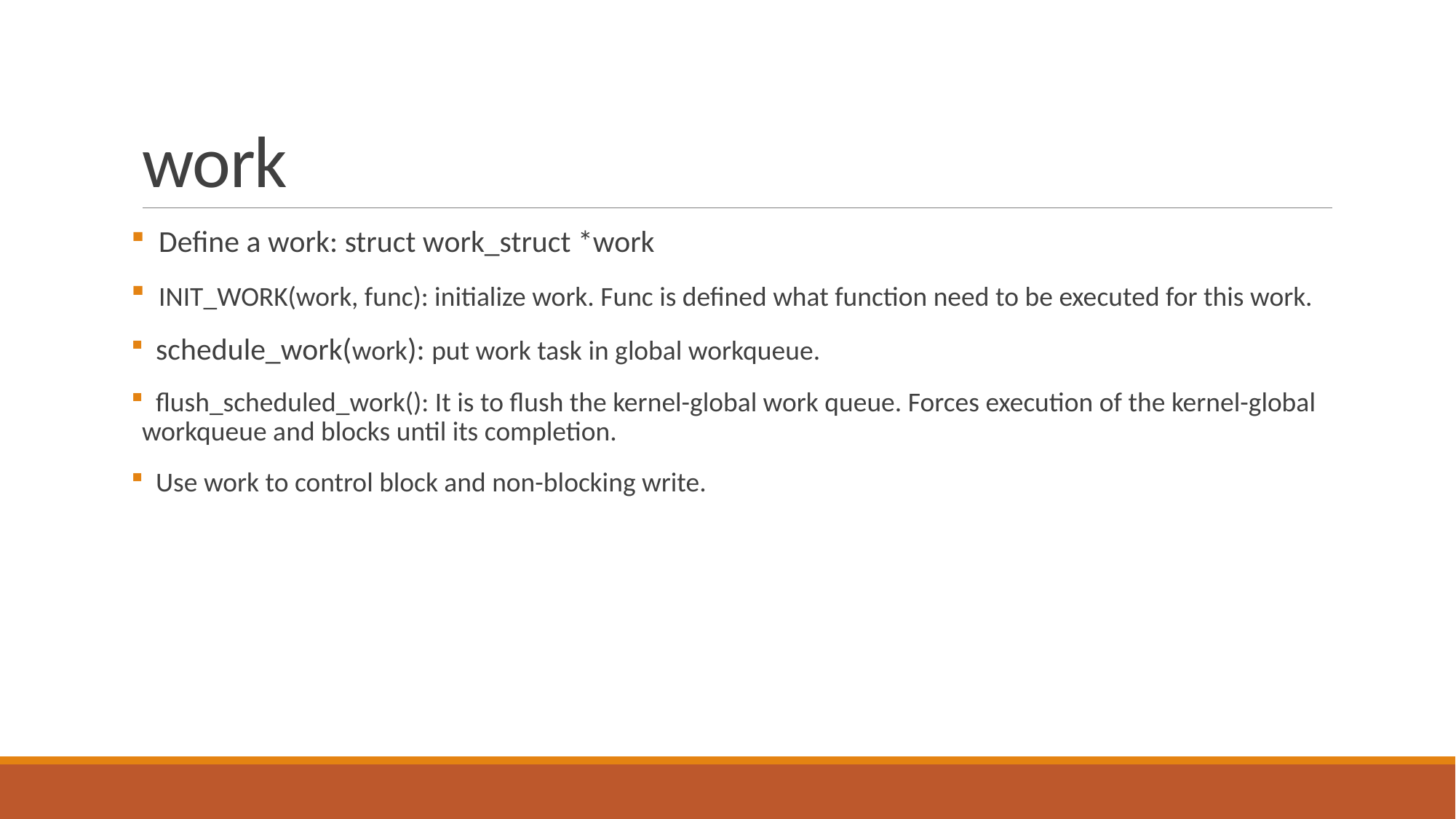

# work
  Define a work: struct work_struct *work
  INIT_WORK(work, func): initialize work. Func is defined what function need to be executed for this work.
  schedule_work(work): put work task in global workqueue.
  flush_scheduled_work(): It is to flush the kernel-global work queue. Forces execution of the kernel-global workqueue and blocks until its completion.
  Use work to control block and non-blocking write.

14